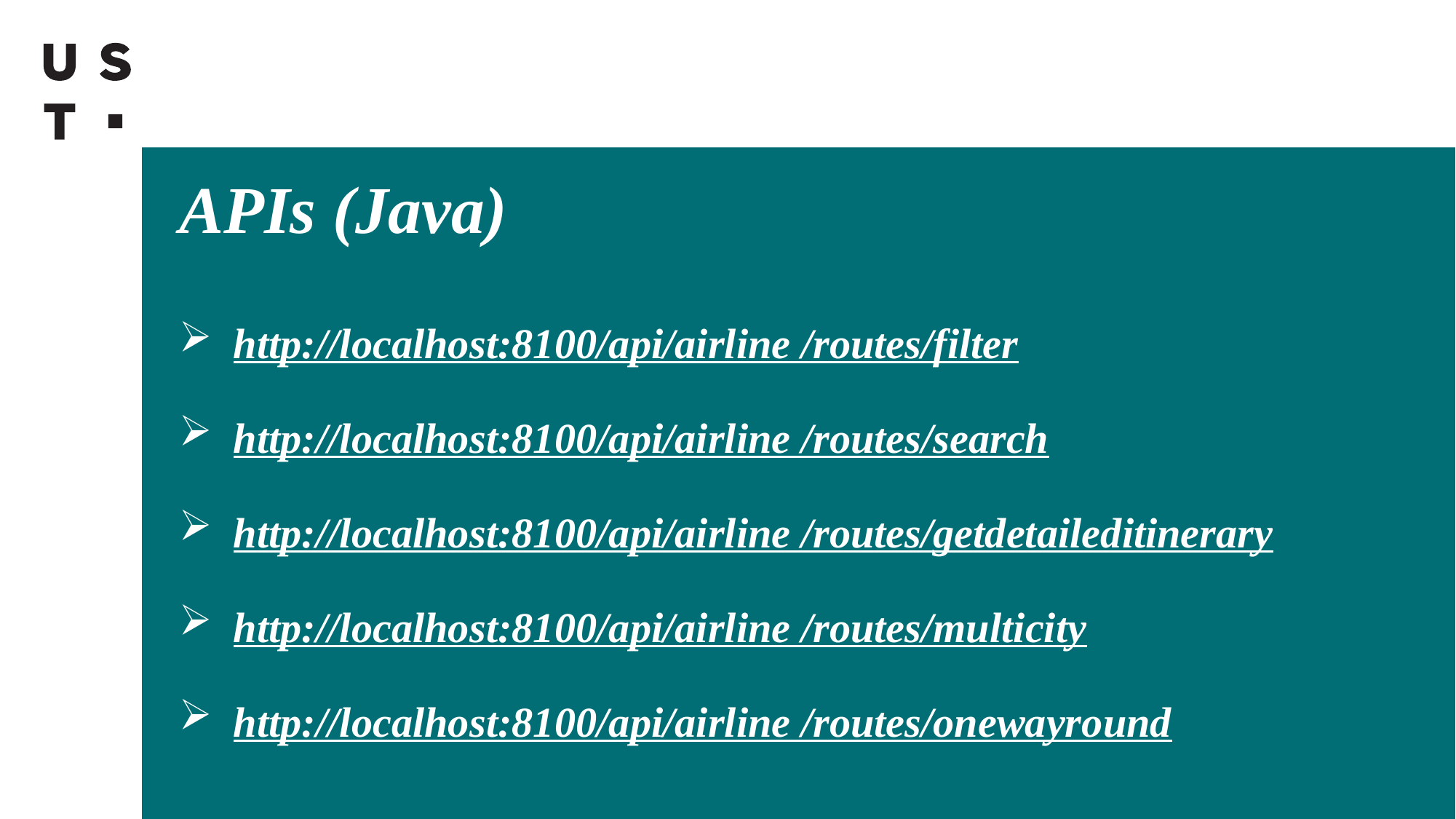

# APIs (Java)

http://localhost:8100/api/airline /routes/filter
http://localhost:8100/api/airline /routes/search
http://localhost:8100/api/airline /routes/getdetaileditinerary
http://localhost:8100/api/airline /routes/multicity
http://localhost:8100/api/airline /routes/onewayround